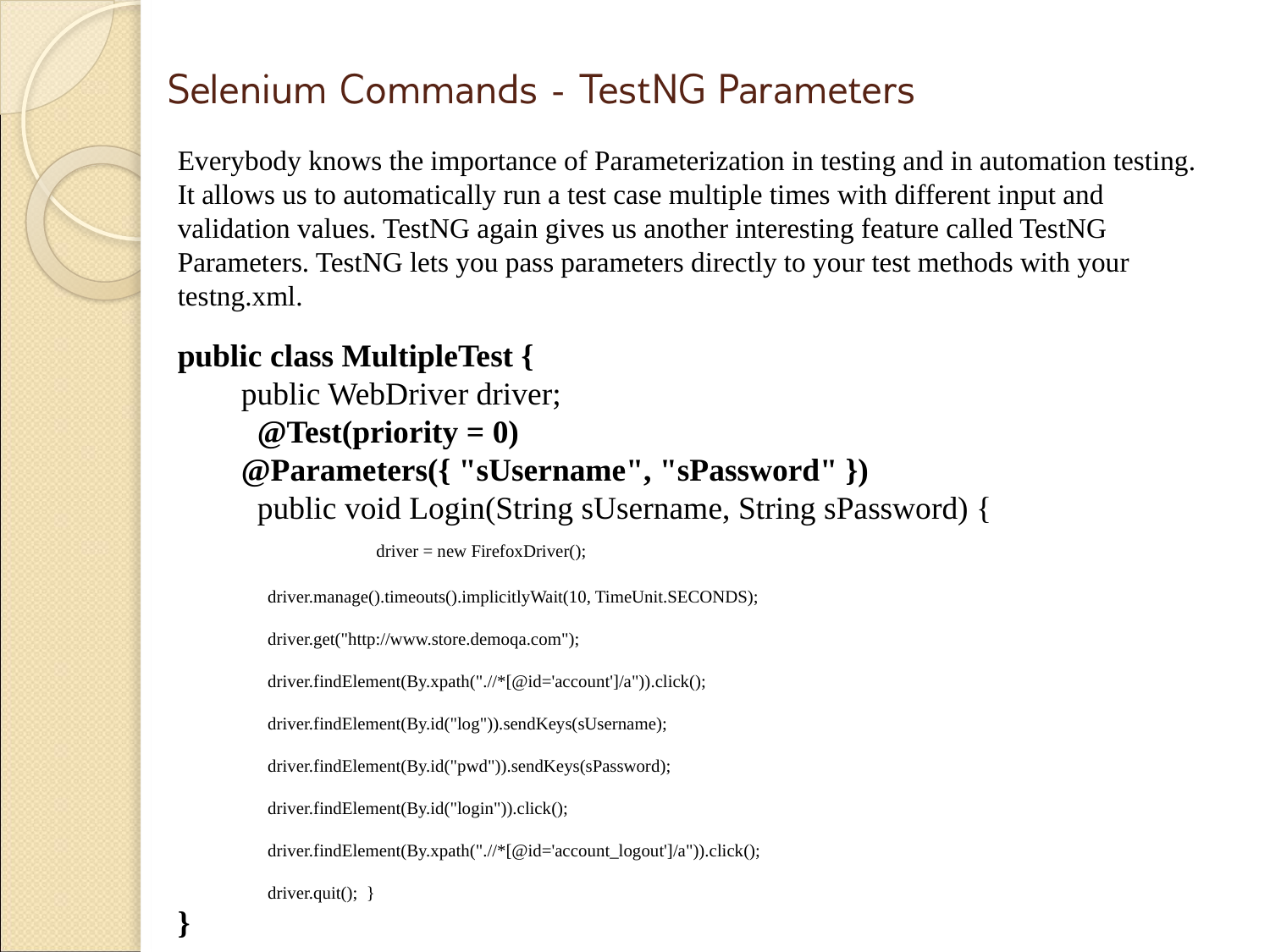

# Selenium Commands - TestNG Parameters
Everybody knows the importance of Parameterization in testing and in automation testing. It allows us to automatically run a test case multiple times with different input and validation values. TestNG again gives us another interesting feature called TestNG Parameters. TestNG lets you pass parameters directly to your test methods with your testng.xml.
public class MultipleTest {
public WebDriver driver;
  @Test(priority = 0)
@Parameters({ "sUsername", "sPassword" })
  public void Login(String sUsername, String sPassword) {
	 driver = new FirefoxDriver();

      driver.manage().timeouts().implicitlyWait(10, TimeUnit.SECONDS);

      driver.get("http://www.store.demoqa.com");

      driver.findElement(By.xpath(".//*[@id='account']/a")).click();

      driver.findElement(By.id("log")).sendKeys(sUsername);

      driver.findElement(By.id("pwd")).sendKeys(sPassword);

      driver.findElement(By.id("login")).click();

      driver.findElement(By.xpath(".//*[@id='account_logout']/a")).click();

      driver.quit();  }
}